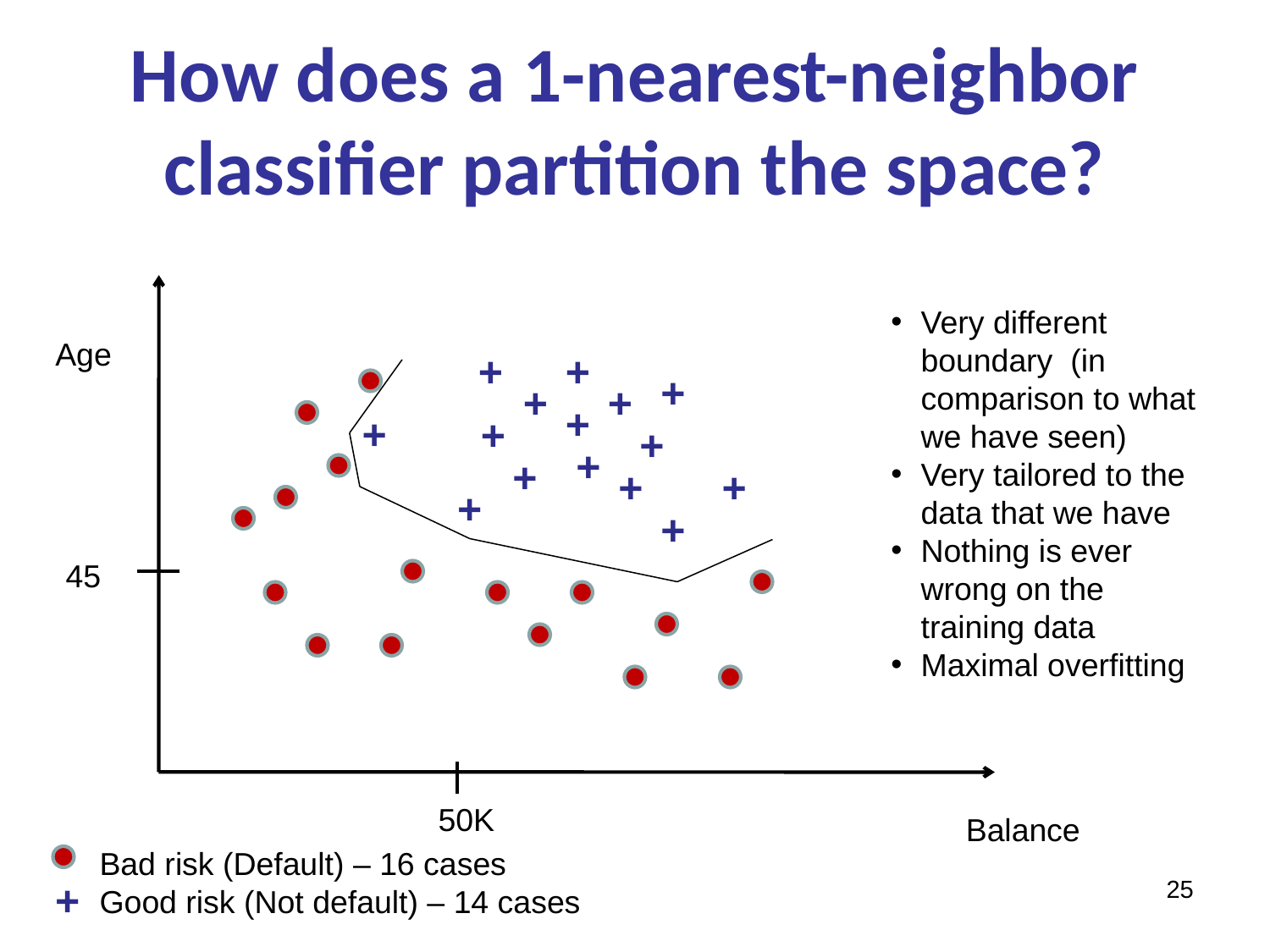

# How does a 1-nearest-neighbor classifier partition the space?
Very different boundary  (in comparison to what we have seen)
Very tailored to the data that we have
Nothing is ever wrong on the training data
Maximal overfitting
Age
+
+
+

+
+
+
+

+
+
+
+

+
+
+

+

45

50K
Balance
Bad risk (Default) – 16 cases
Good risk (Not default) – 14 cases

25
+